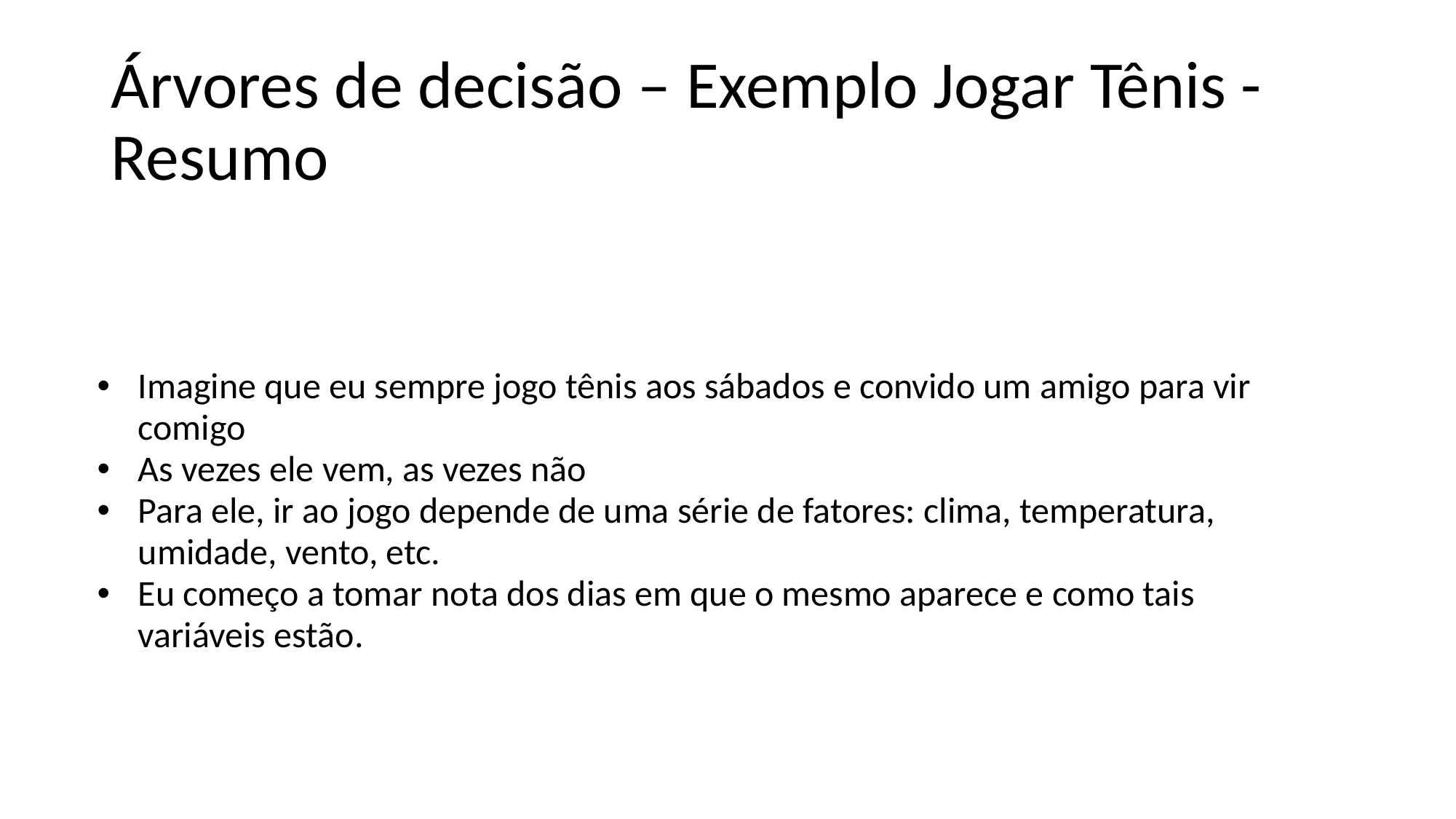

# Árvores de decisão – Exemplo Jogar Tênis - Resumo
Imagine que eu sempre jogo tênis aos sábados e convido um amigo para vir comigo
As vezes ele vem, as vezes não
Para ele, ir ao jogo depende de uma série de fatores: clima, temperatura, umidade, vento, etc.
Eu começo a tomar nota dos dias em que o mesmo aparece e como tais variáveis estão.